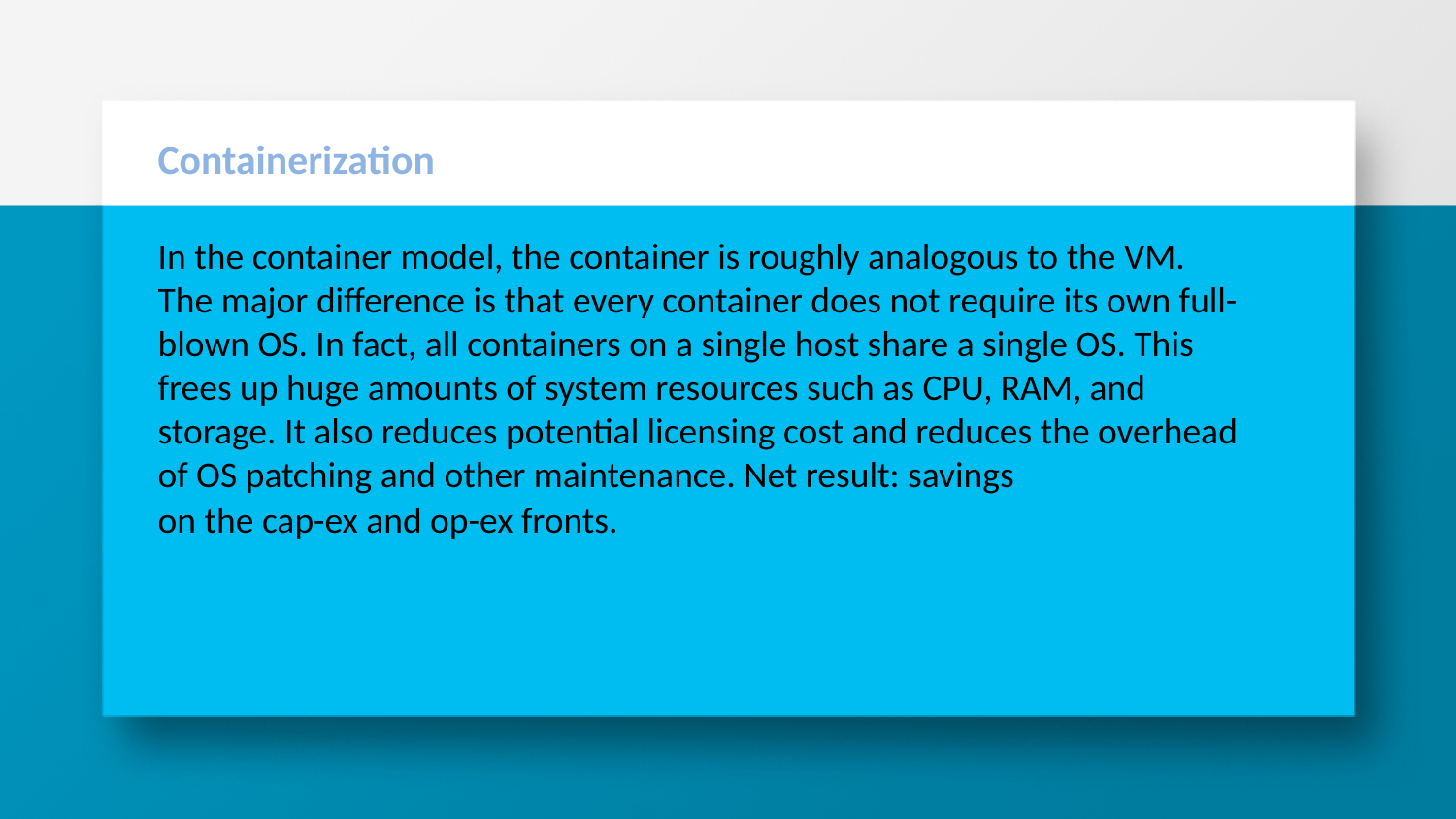

# Containerization
In the container model, the container is roughly analogous to the VM. The major difference is that every container does not require its own full-blown OS. In fact, all containers on a single host share a single OS. This frees up huge amounts of system resources such as CPU, RAM, and storage. It also reduces potential licensing cost and reduces the overhead of OS patching and other maintenance. Net result: savings
on the cap-ex and op-ex fronts.